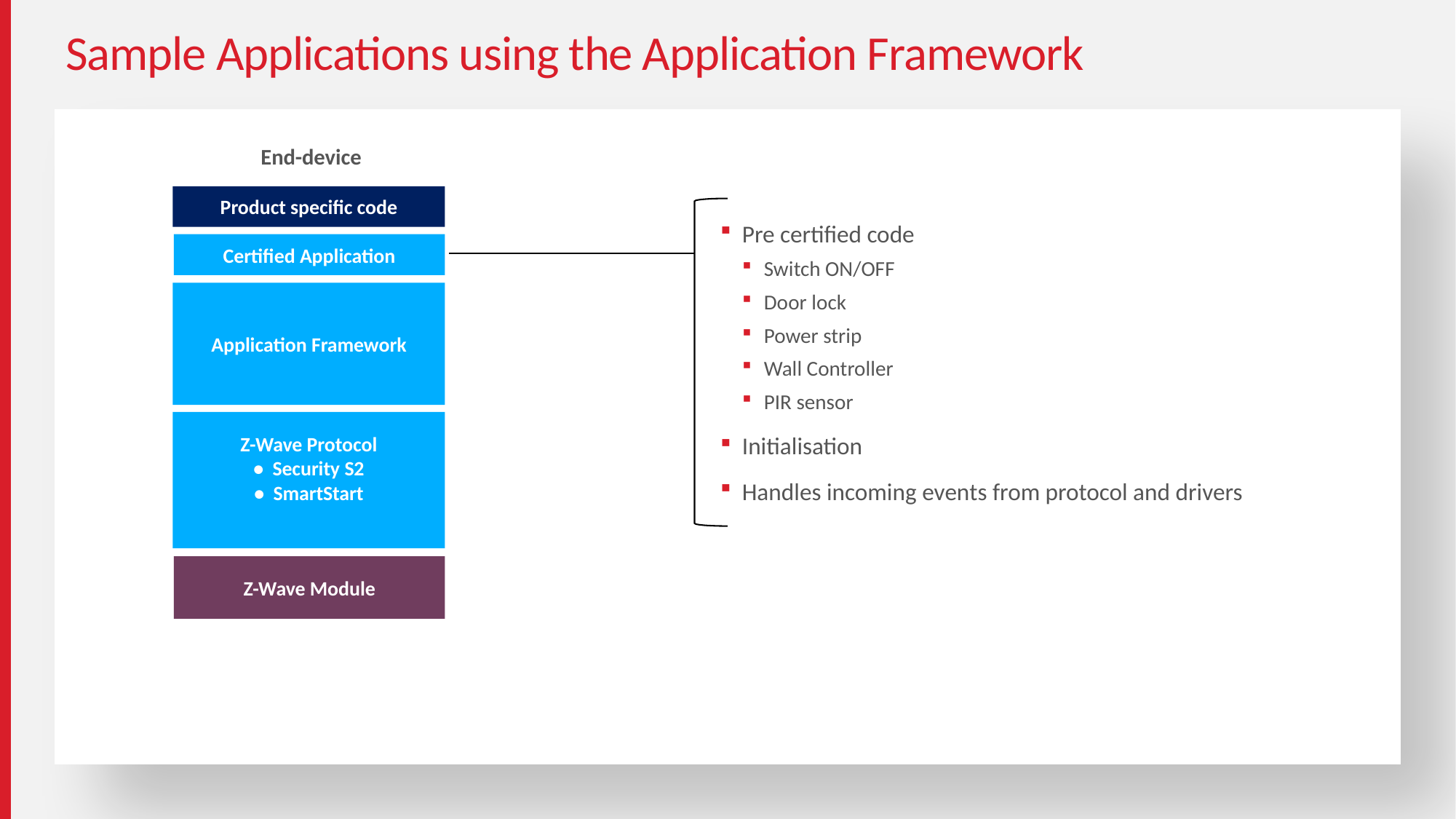

# Sample Applications using the Application Framework
End-device
Product specific code

Pre certified code
Switch ON/OFF
Door lock
Power strip
Wall Controller
PIR sensor
Initialisation
Handles incoming events from protocol and drivers

Certified Application
Application Framework
Z-Wave Protocol
•  Security S2
•  SmartStart

Z-Wave Module